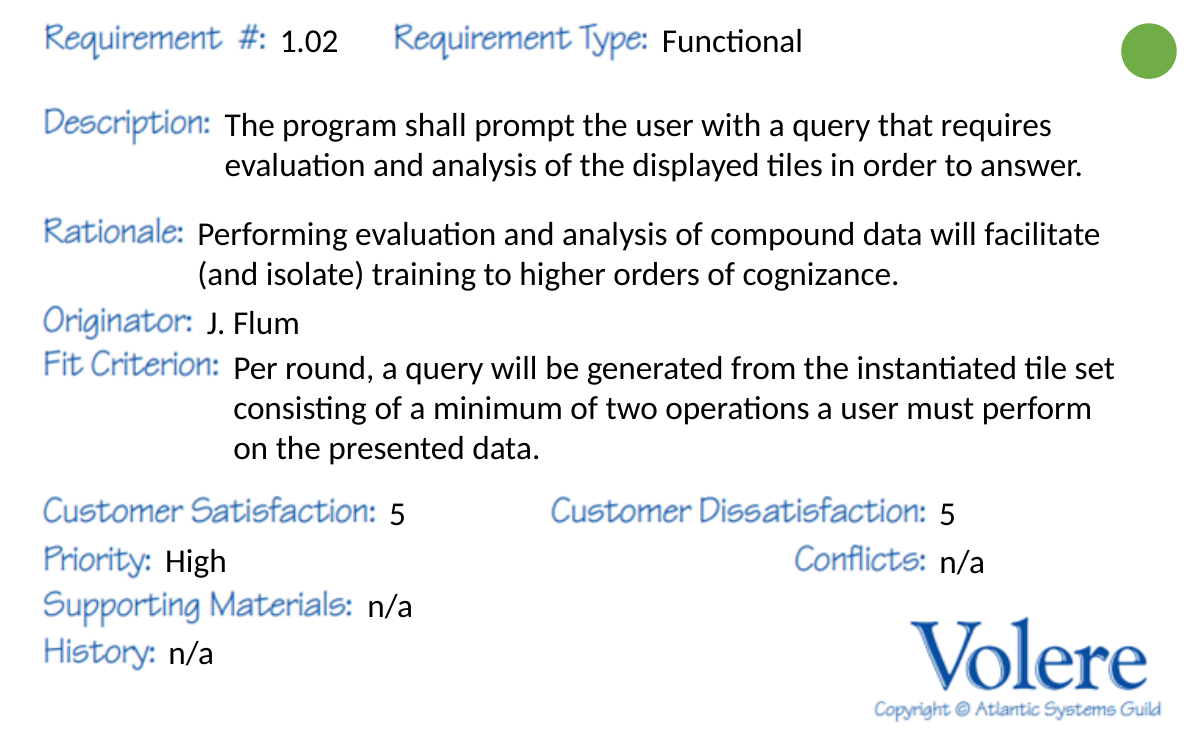

Functional
1.02

The program shall prompt the user with a query that requires evaluation and analysis of the displayed tiles in order to answer.
Performing evaluation and analysis of compound data will facilitate (and isolate) training to higher orders of cognizance.
J. Flum
Per round, a query will be generated from the instantiated tile set consisting of a minimum of two operations a user must perform on the presented data.
5
5
High
n/a
n/a
n/a